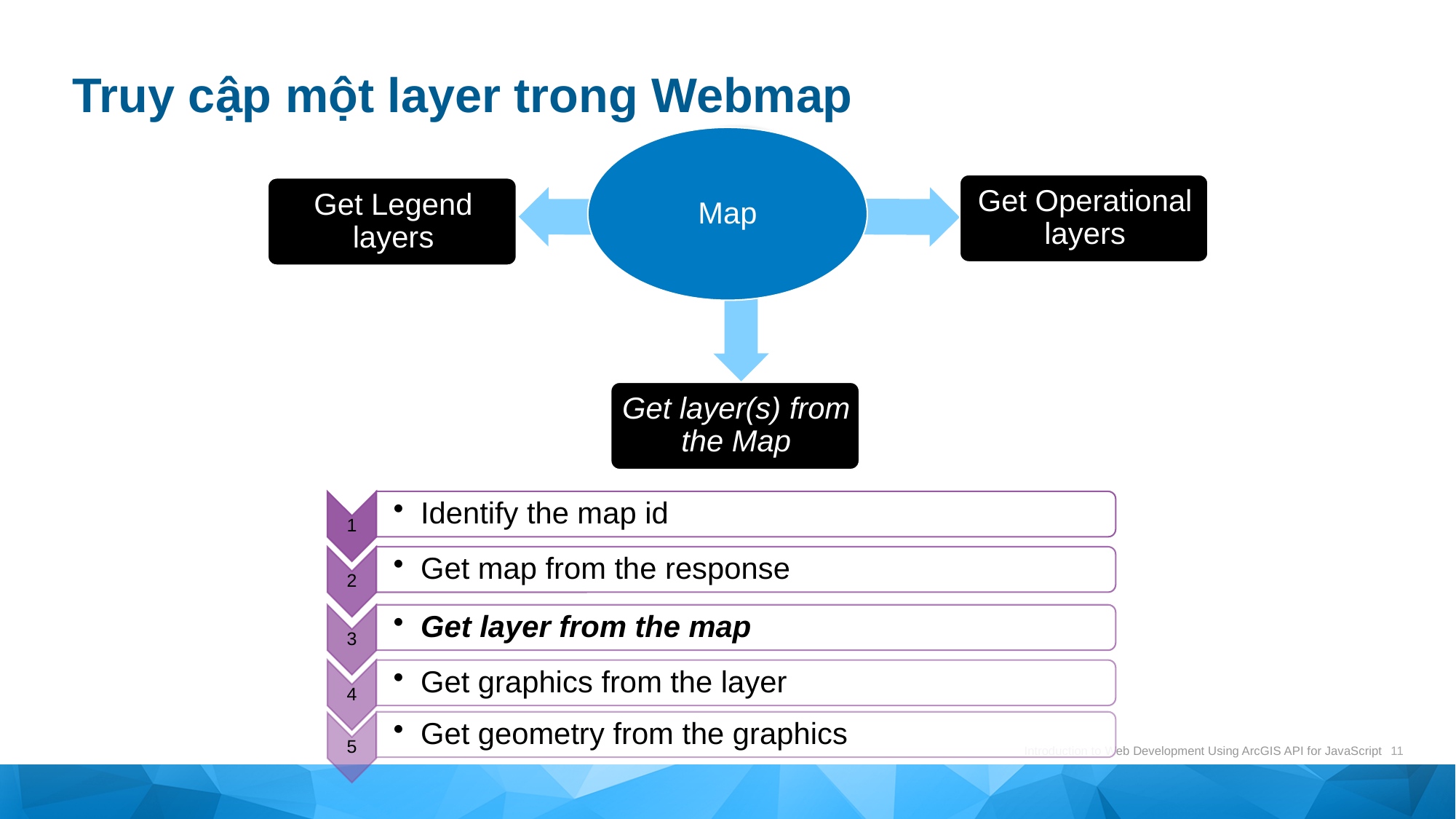

# Truy cập một layer trong Webmap
Rehydrate
Map

Get layer(s) from the Map
Get Operational layers
Get Legend layers

Map
Response
1
Identify the map id
2
Get map from the response
3
Get layer from the map
4
Get graphics from the layer
5
Get geometry from the graphics